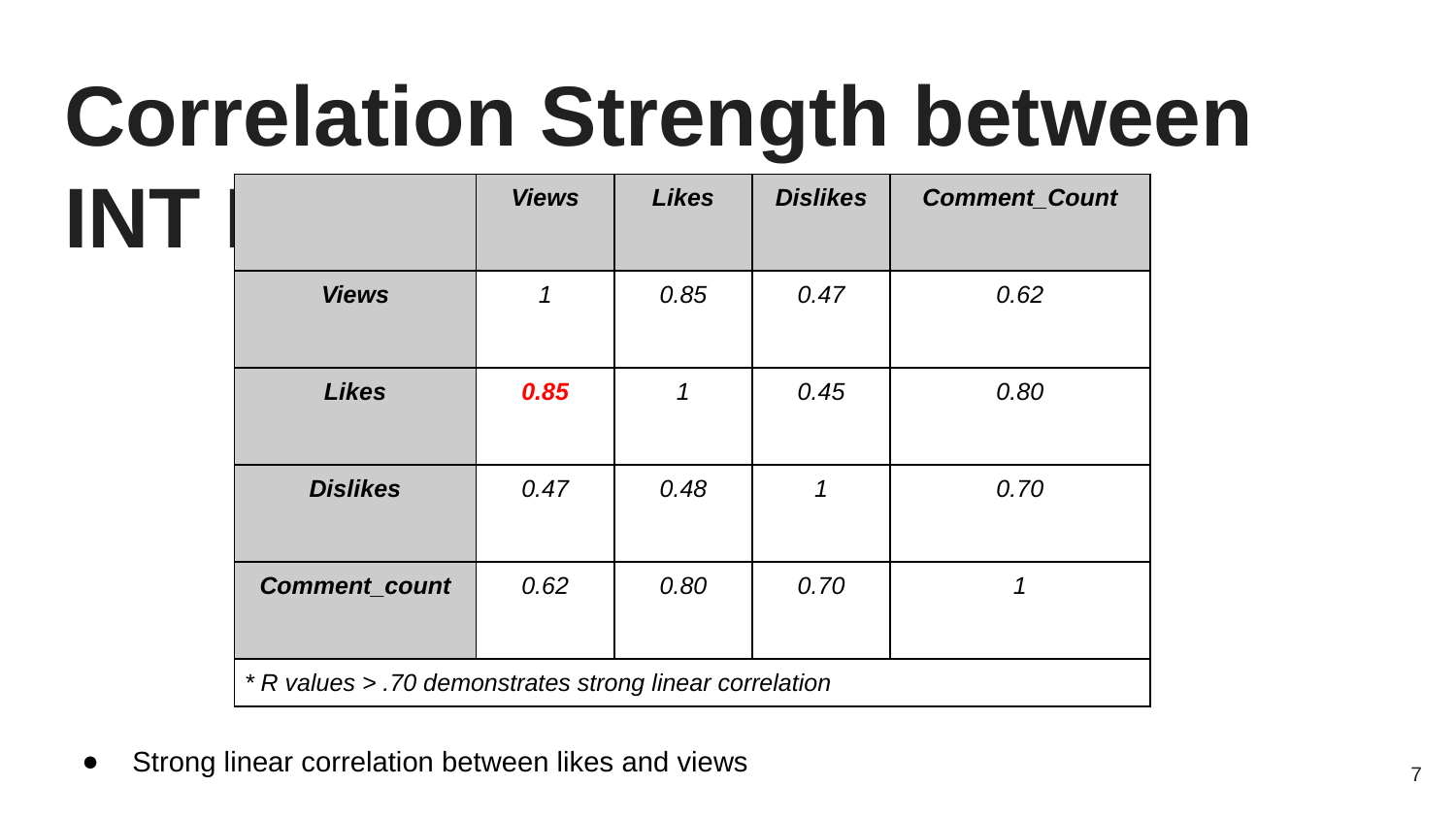

# Correlation Strength between INT Metrics
|  | Views | Likes | Dislikes | Comment\_Count |
| --- | --- | --- | --- | --- |
| Views | 1 | 0.85 | 0.47 | 0.62 |
| Likes | 0.85 | 1 | 0.45 | 0.80 |
| Dislikes | 0.47 | 0.48 | 1 | 0.70 |
| Comment\_count | 0.62 | 0.80 | 0.70 | 1 |
| \* R values > .70 demonstrates strong linear correlation |  |  |  |  |
Strong linear correlation between likes and views
7